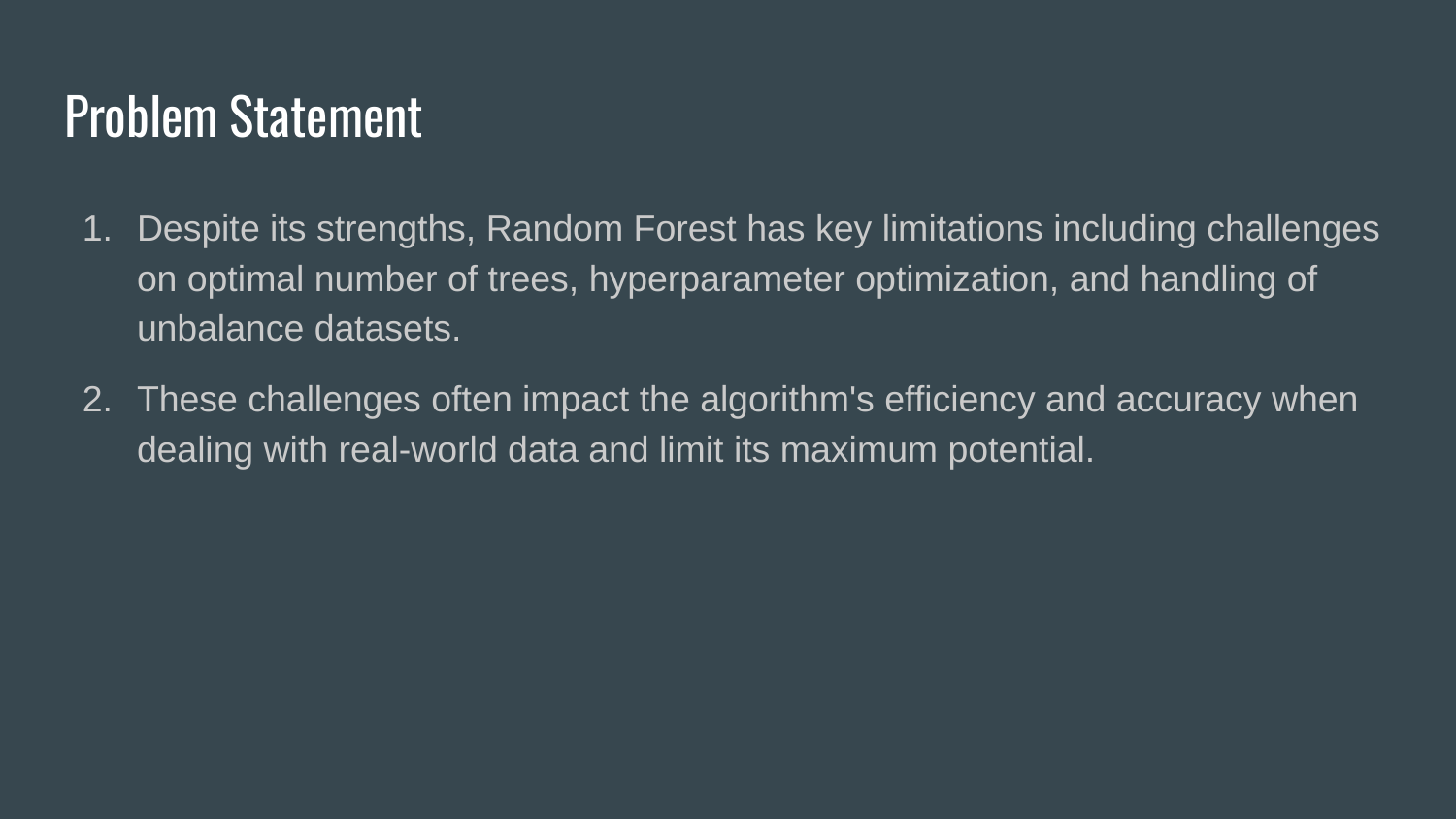

# Problem Statement
Despite its strengths, Random Forest has key limitations including challenges on optimal number of trees, hyperparameter optimization, and handling of unbalance datasets.
These challenges often impact the algorithm's efficiency and accuracy when dealing with real-world data and limit its maximum potential.